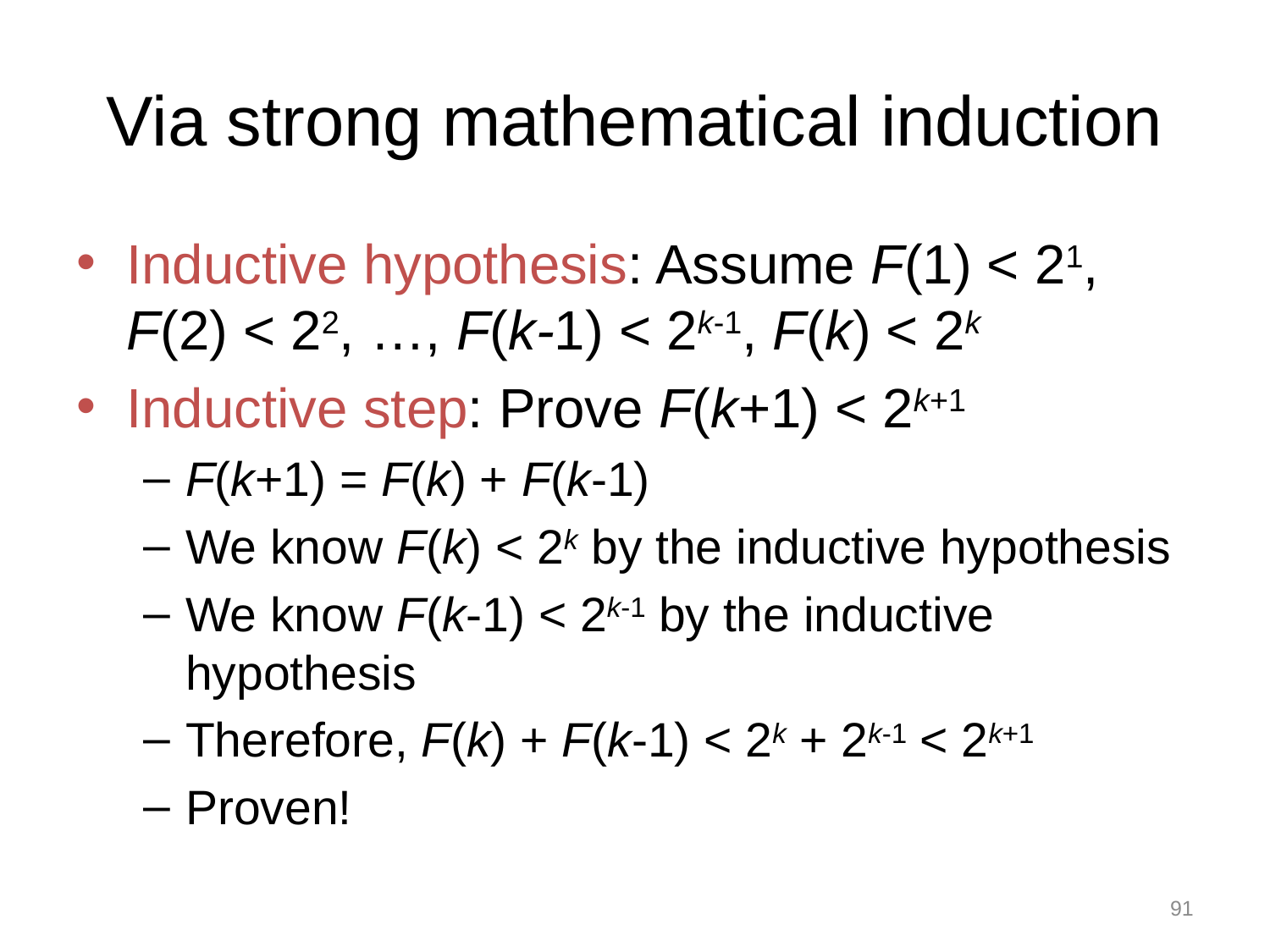

# Via strong mathematical induction
Inductive hypothesis: Assume F(1) < 21, F(2) < 22, …, F(k-1) < 2k-1, F(k) < 2k
Inductive step: Prove F(k+1) < 2k+1
F(k+1) = F(k) + F(k-1)
We know F(k) < 2k by the inductive hypothesis
We know F(k-1) < 2k-1 by the inductive hypothesis
Therefore, F(k) + F(k-1) < 2k + 2k-1 < 2k+1
Proven!
91